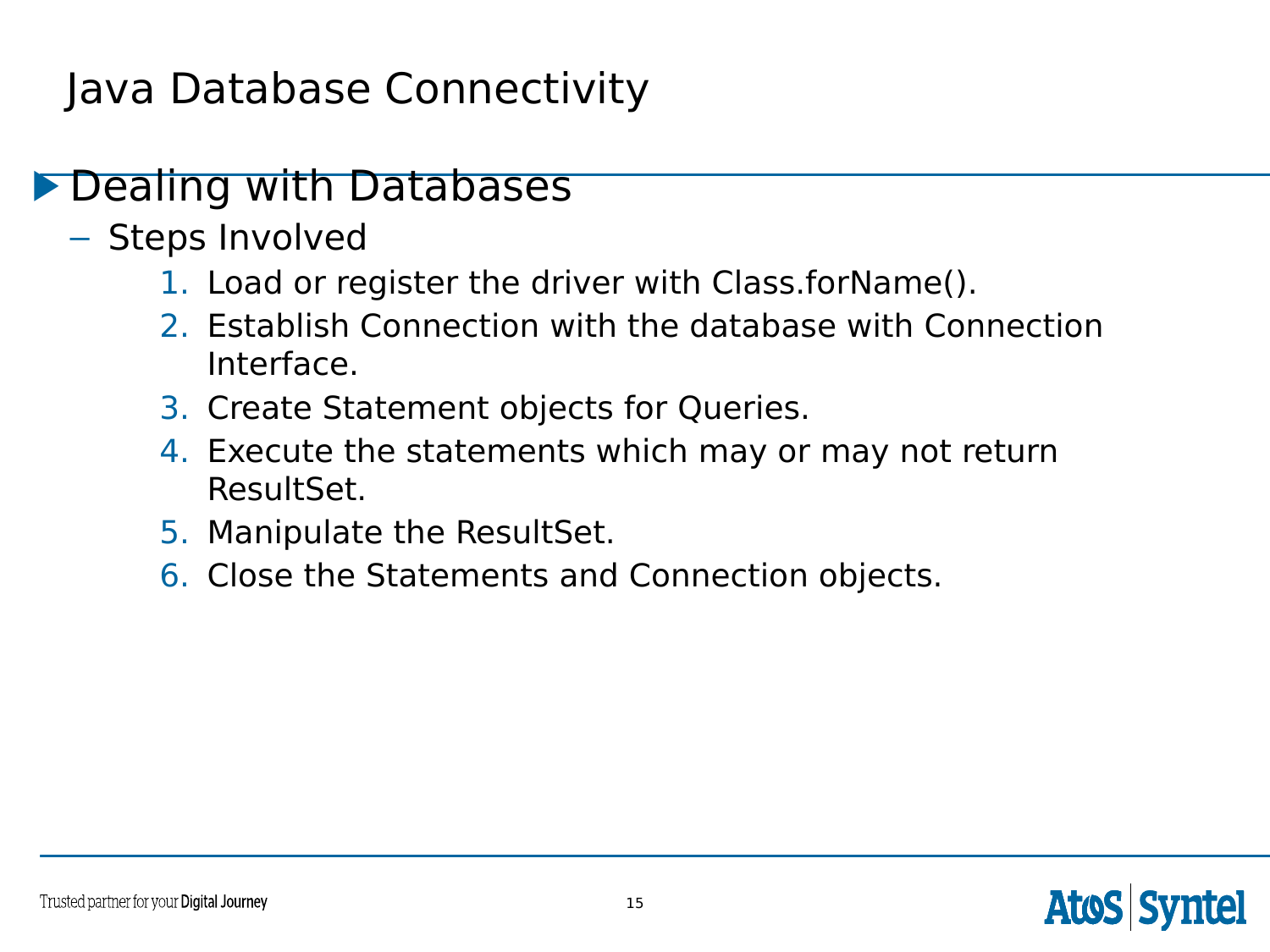

# Java Database Connectivity
Dealing with Databases
Steps Involved
Load or register the driver with Class.forName().
Establish Connection with the database with Connection Interface.
Create Statement objects for Queries.
Execute the statements which may or may not return ResultSet.
Manipulate the ResultSet.
Close the Statements and Connection objects.